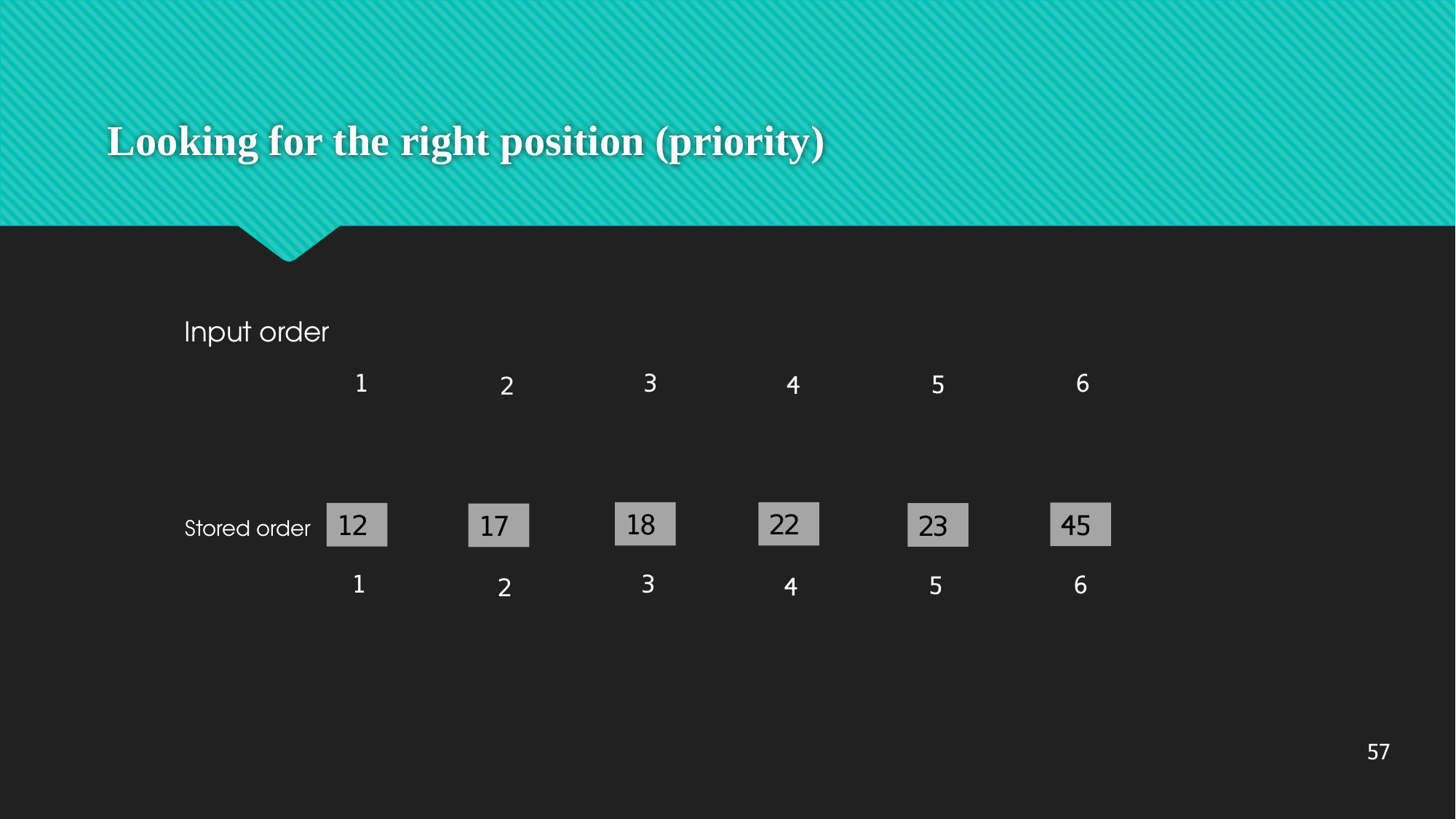

# Looking for the right position (priority)
Input order
3
1
6
5
4
2
18
22
45
12
23
17
Stored order
3
1
6
5
4
2
57